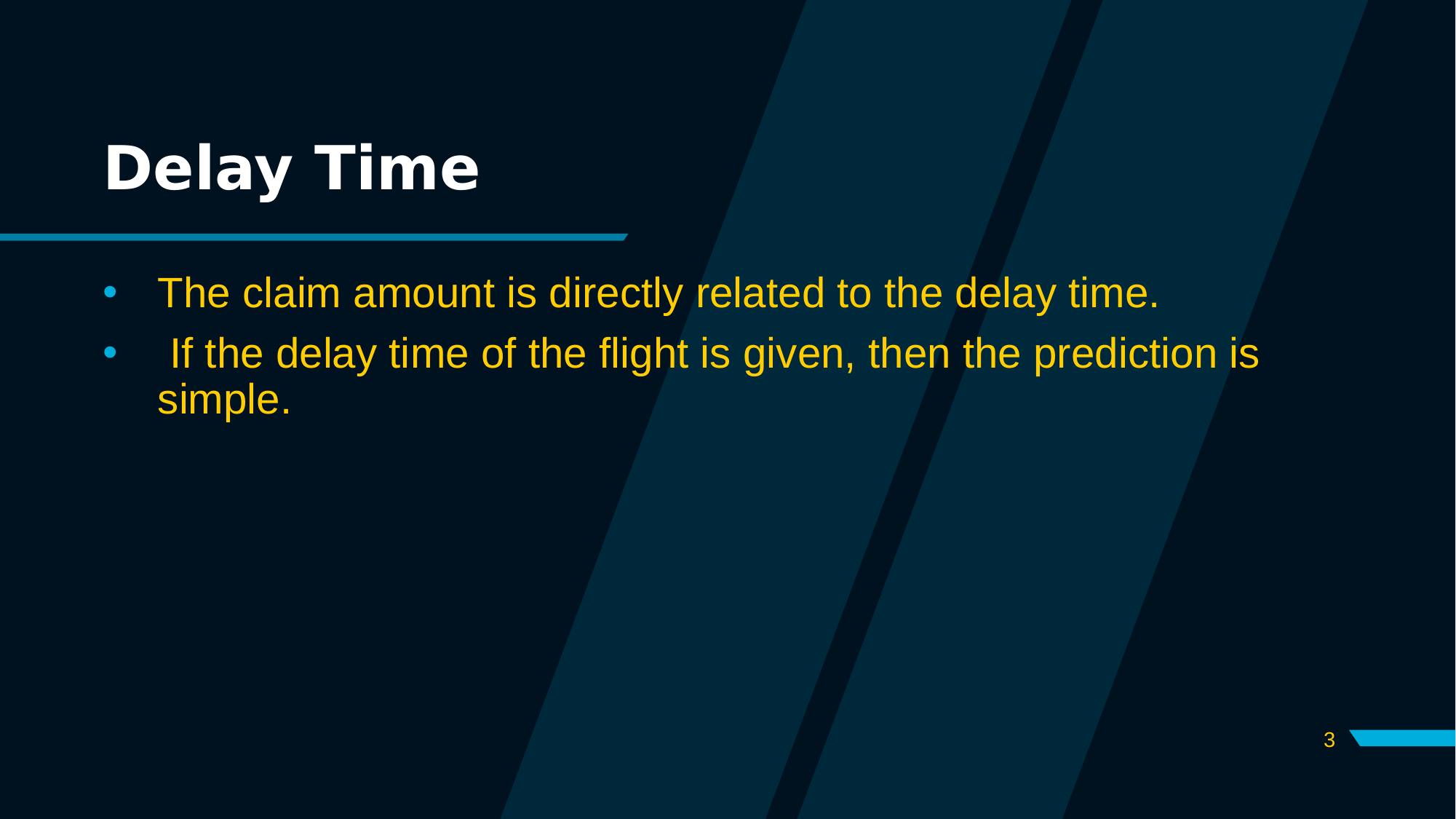

# Delay Time
The claim amount is directly related to the delay time.
 If the delay time of the flight is given, then the prediction is simple.
3